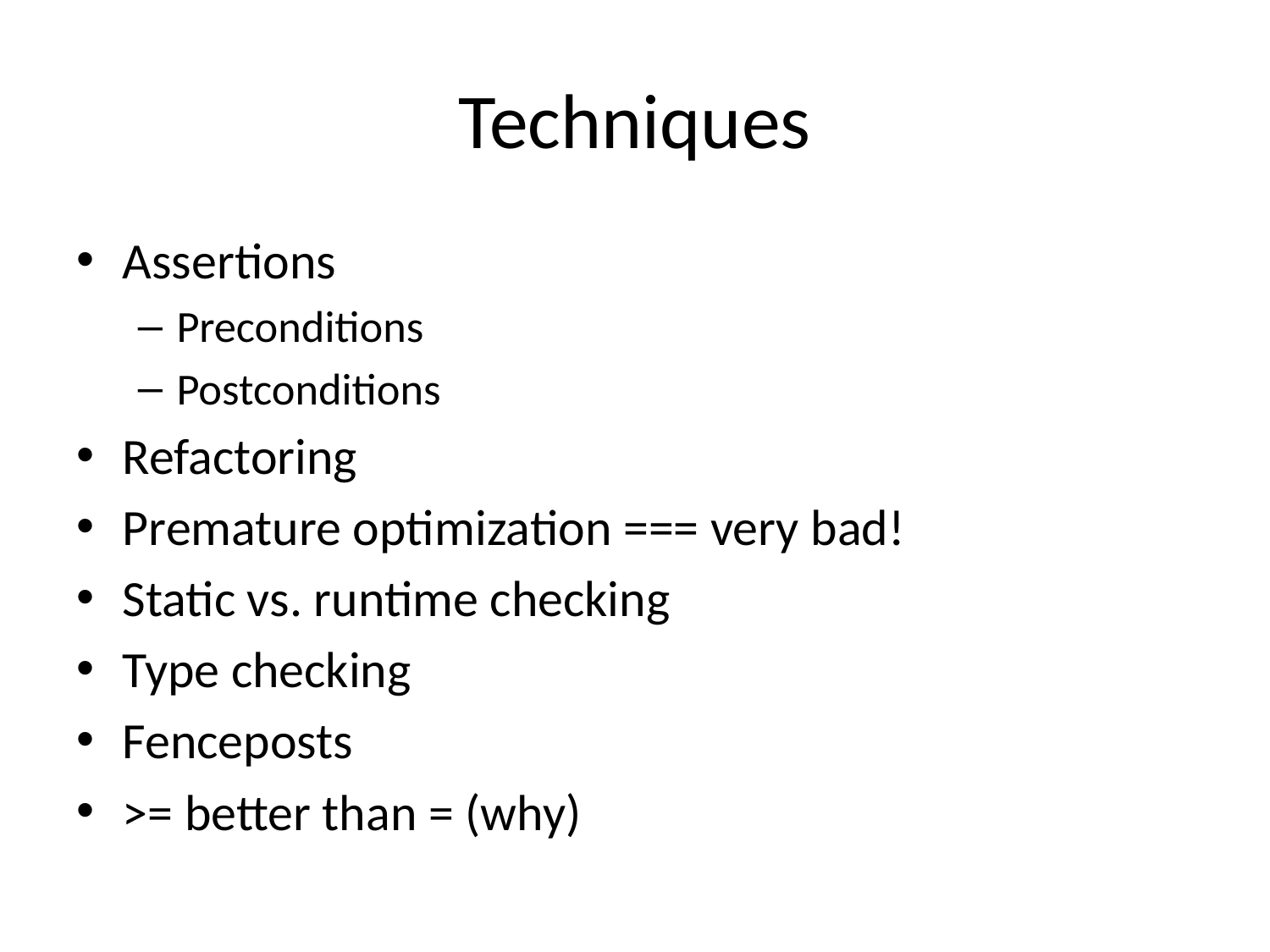

# Techniques
Assertions
Preconditions
Postconditions
Refactoring
Premature optimization === very bad!
Static vs. runtime checking
Type checking
Fenceposts
>= better than = (why)